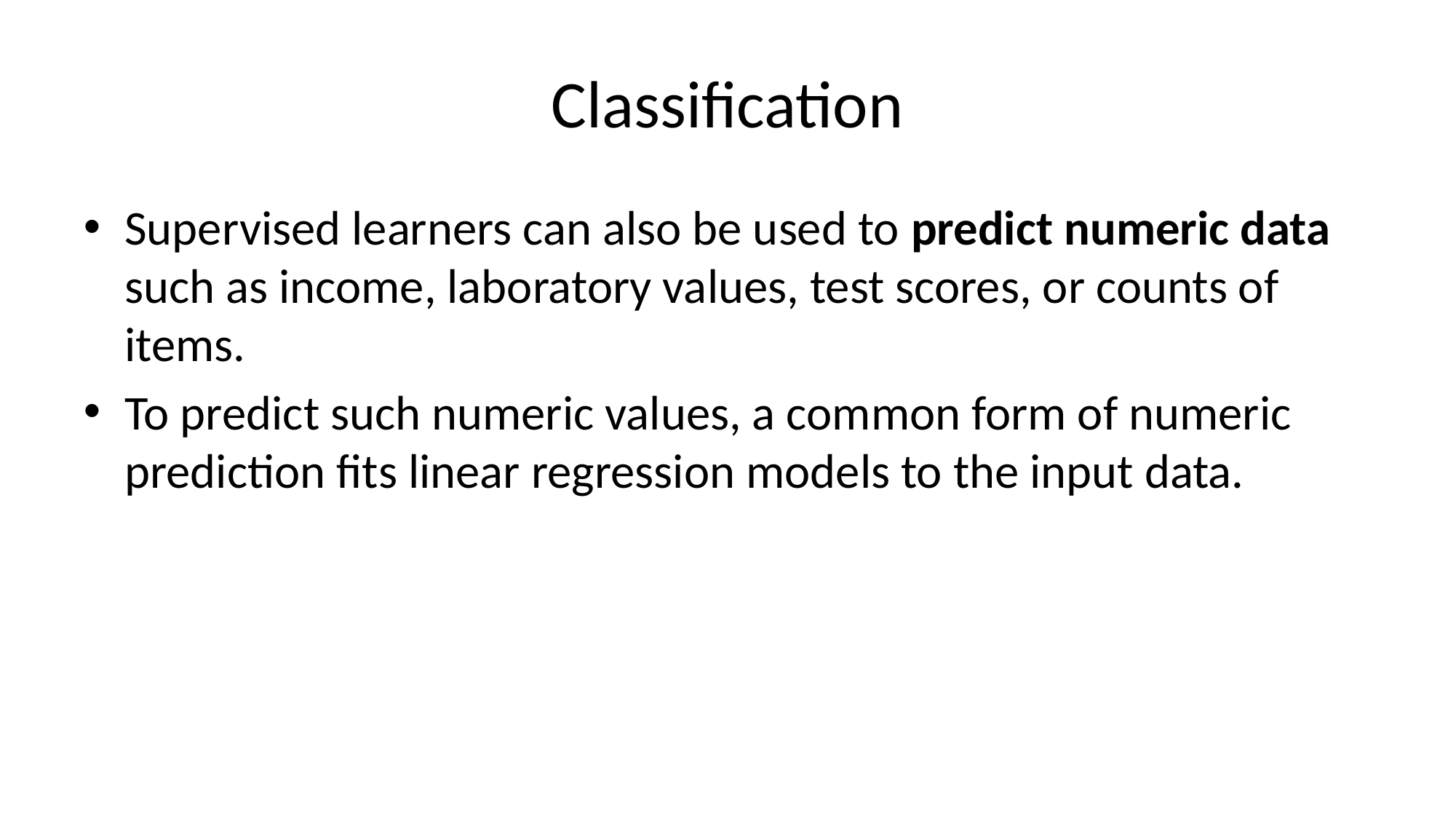

# Classification
Supervised learners can also be used to predict numeric data such as income, laboratory values, test scores, or counts of items.
To predict such numeric values, a common form of numeric prediction fits linear regression models to the input data.